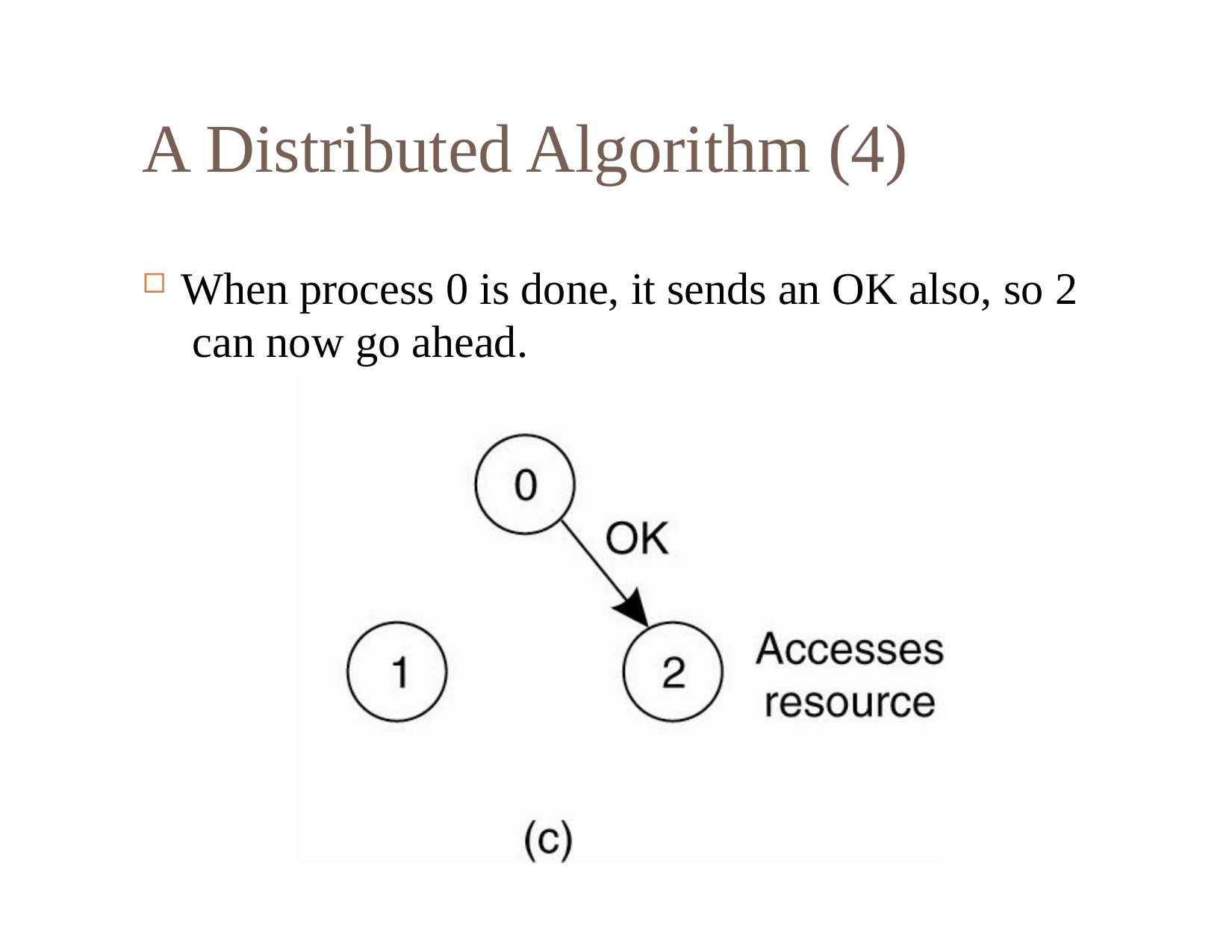

# A Distributed Algorithm (4)
When process 0 is done, it sends an OK also, so 2  can now go ahead.